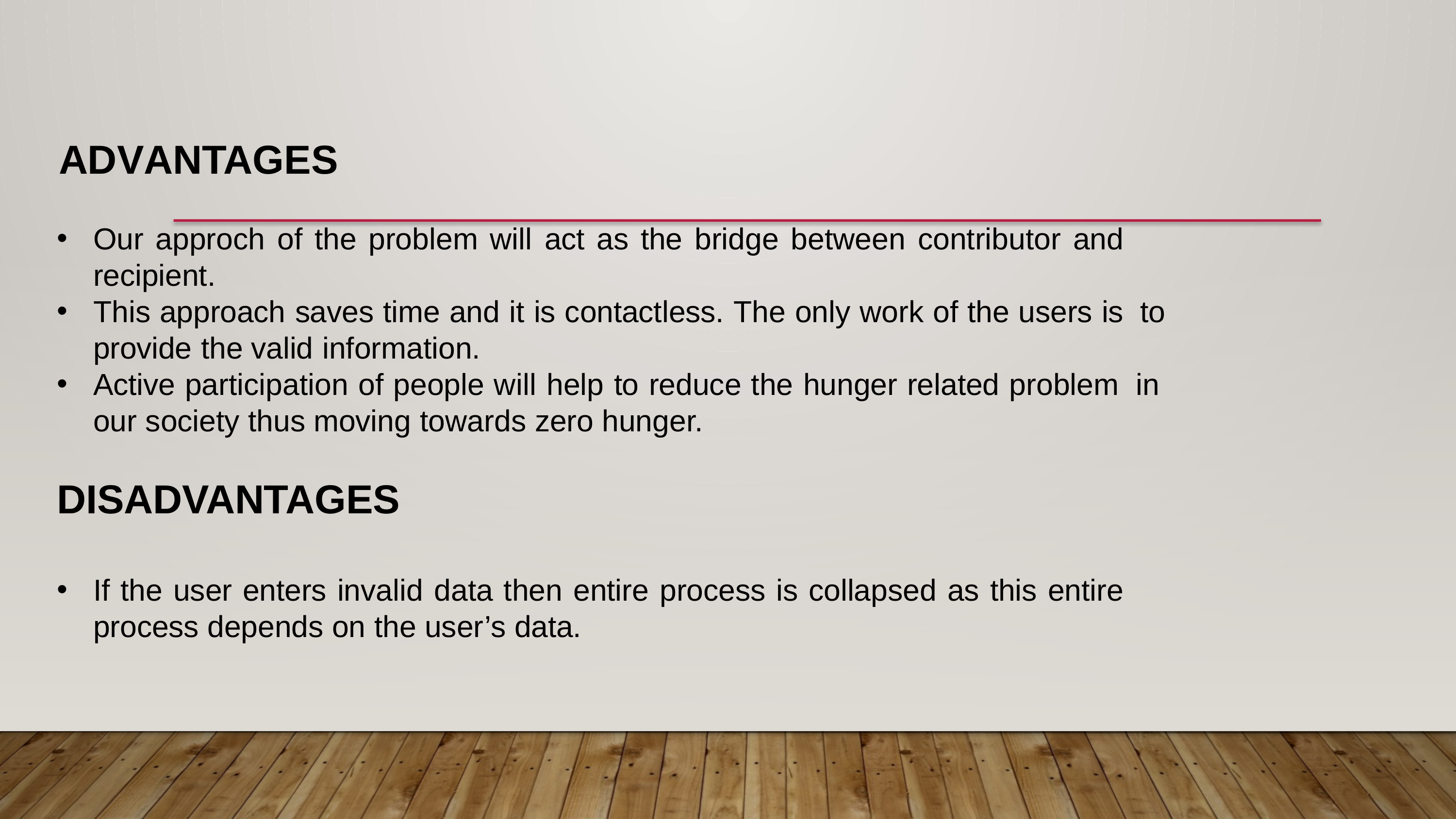

# Advantages
Our approch of the problem will act as the bridge between contributor and  recipient.
This approach saves time and it is contactless. The only work of the users is  to provide the valid information.
Active participation of people will help to reduce the hunger related problem  in our society thus moving towards zero hunger.

DISADVANTAGES

If the user enters invalid data then entire process is collapsed as this entire  process depends on the user’s data.